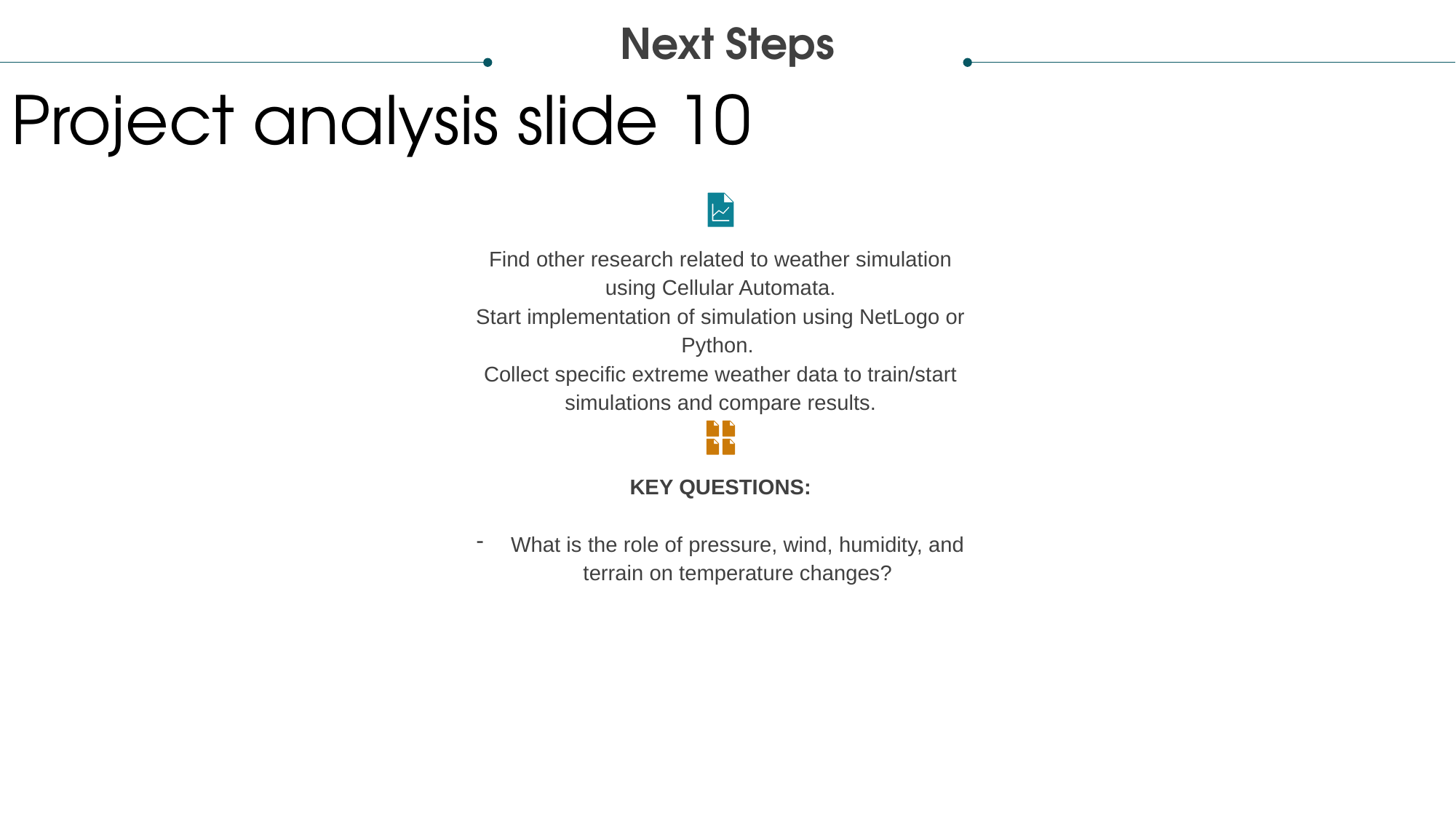

Next Steps
Project analysis slide 10

Find other research related to weather simulation using Cellular Automata.
Start implementation of simulation using NetLogo or Python.
Collect specific extreme weather data to train/start simulations and compare results.

KEY QUESTIONS:

What is the role of pressure, wind, humidity, and terrain on temperature changes?